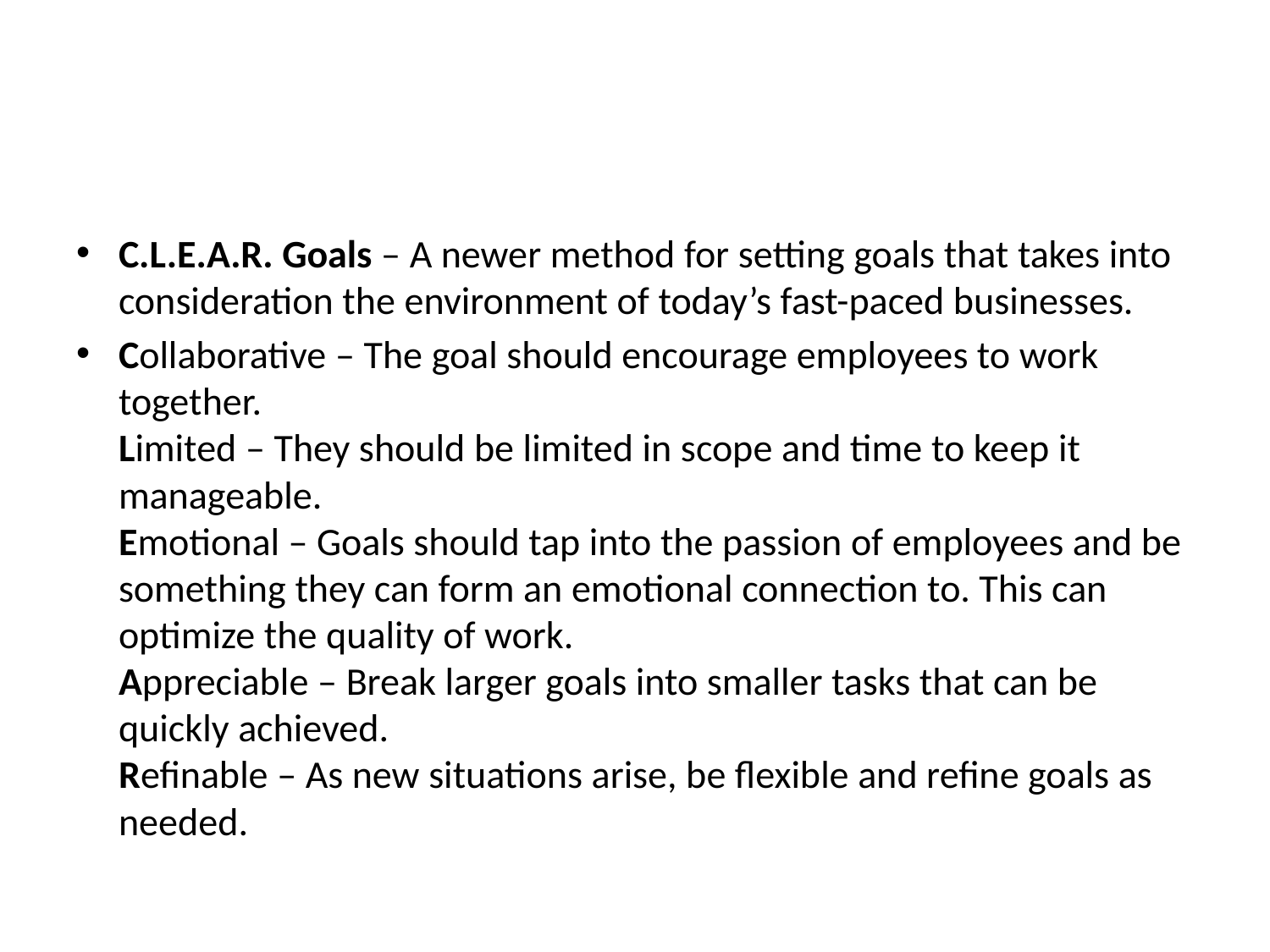

#
C.L.E.A.R. Goals – A newer method for setting goals that takes into consideration the environment of today’s fast-paced businesses.
Collaborative – The goal should encourage employees to work together.
Limited – They should be limited in scope and time to keep it manageable.
Emotional – Goals should tap into the passion of employees and be something they can form an emotional connection to. This can optimize the quality of work.
Appreciable – Break larger goals into smaller tasks that can be quickly achieved.
Refinable – As new situations arise, be flexible and refine goals as needed.